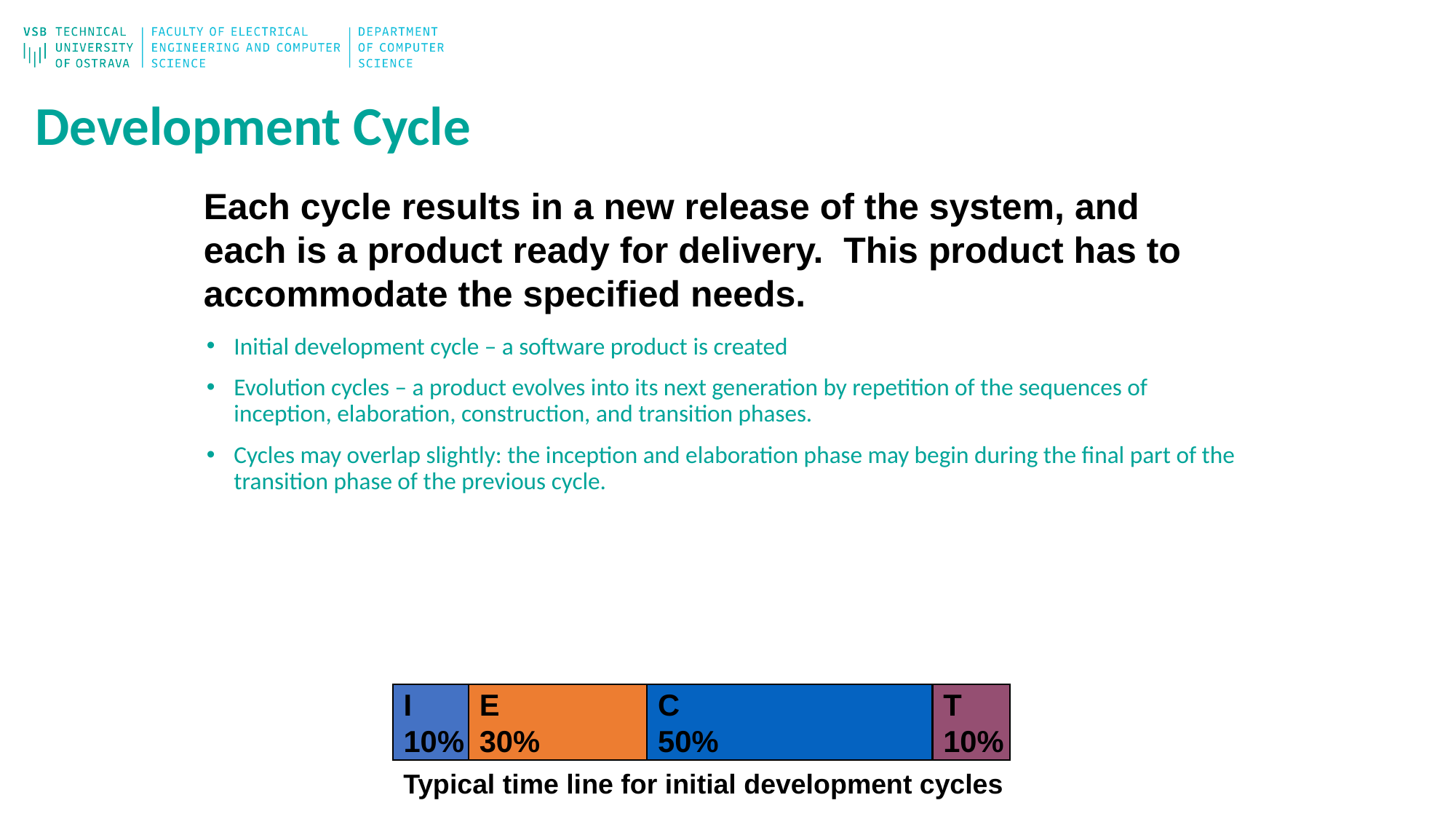

# Development Cycle
Each cycle results in a new release of the system, and each is a product ready for delivery.  This product has to accommodate the specified needs.
Initial development cycle – a software product is created
Evolution cycles – a product evolves into its next generation by repetition of the sequences of inception, elaboration, construction, and transition phases.
Cycles may overlap slightly: the inception and elaboration phase may begin during the final part of the transition phase of the previous cycle.
I
10%
E
30%
C
50%
T
10%
Typical time line for initial development cycles